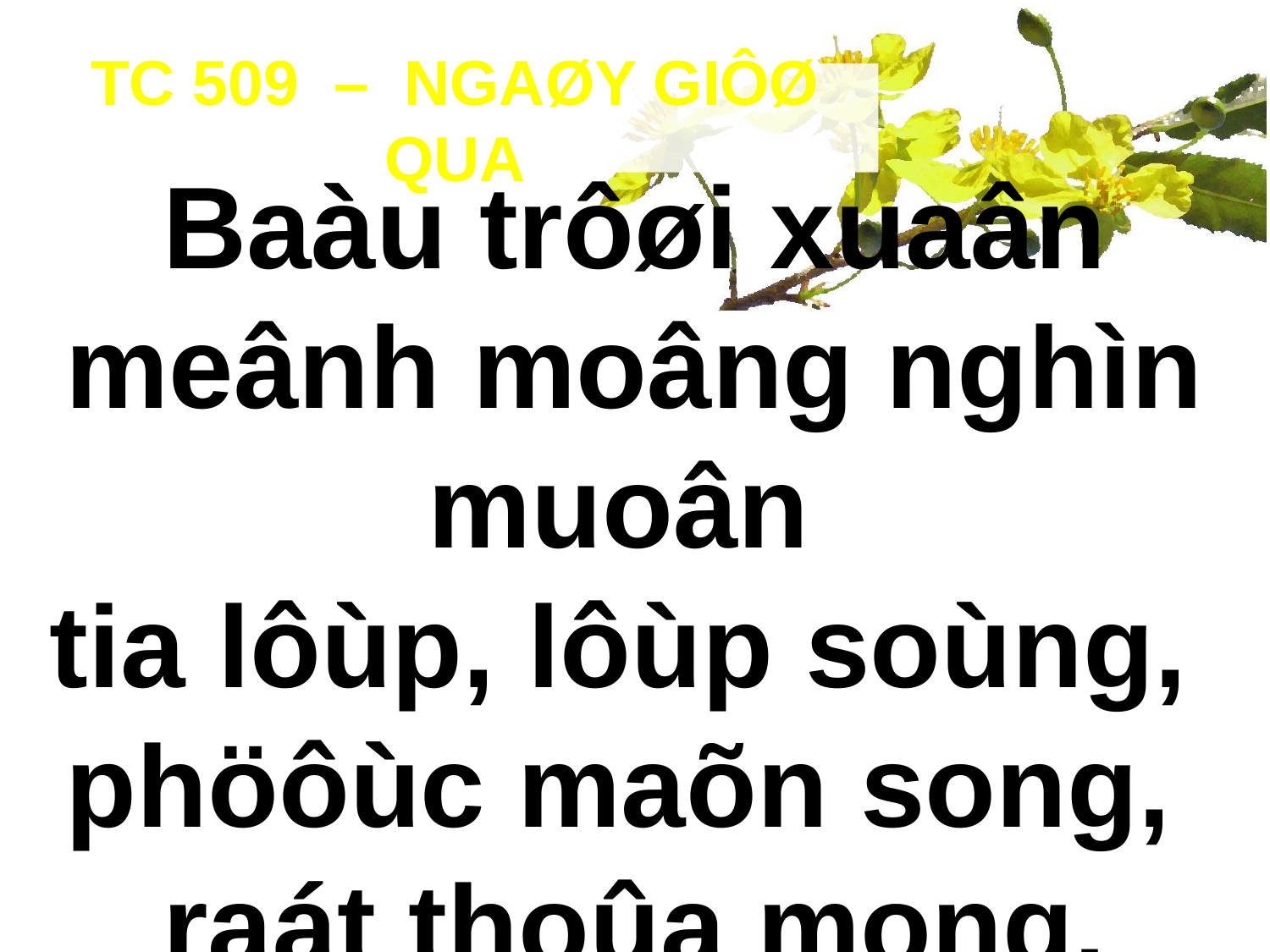

TC 509  –  NGAØY GIÔØ QUA
Baàu trôøi xuaân meânh moâng nghìn muoân
tia lôùp, lôùp soùng,
phöôùc maõn song,
raát thoûa mong.